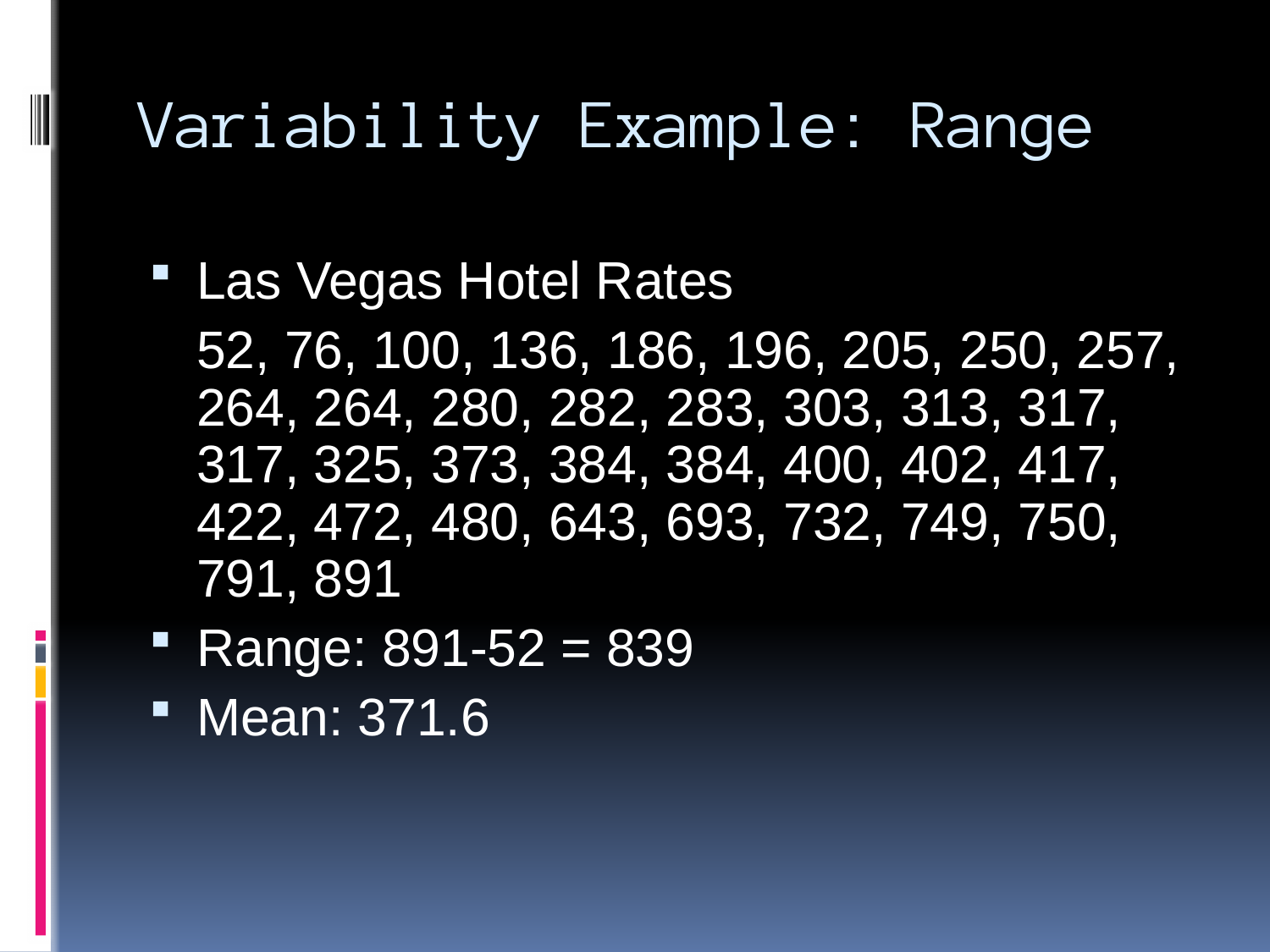

# Variability Example: Range
Las Vegas Hotel Rates
	52, 76, 100, 136, 186, 196, 205, 250, 257, 264, 264, 280, 282, 283, 303, 313, 317, 317, 325, 373, 384, 384, 400, 402, 417, 422, 472, 480, 643, 693, 732, 749, 750, 791, 891
Range: 891-52 = 839
Mean: 371.6